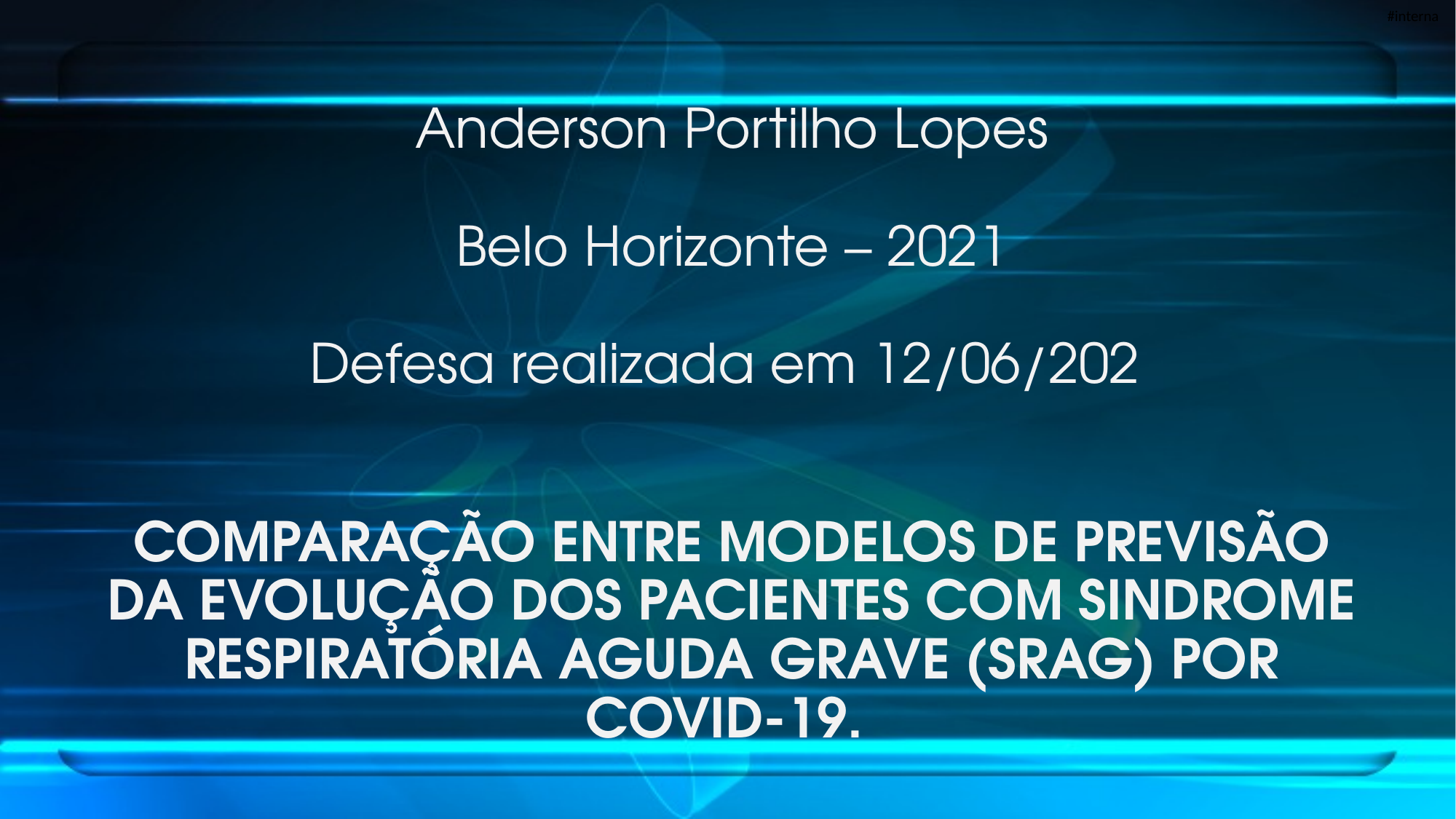

Anderson Portilho Lopes

Belo Horizonte – 2021

Defesa realizada em 12/06/202
COMPARAÇÃO ENTRE MODELOS DE PREVISÃO DA EVOLUÇÃO DOS PACIENTES COM SINDROME RESPIRATÓRIA AGUDA GRAVE (SRAG) POR COVID-19.